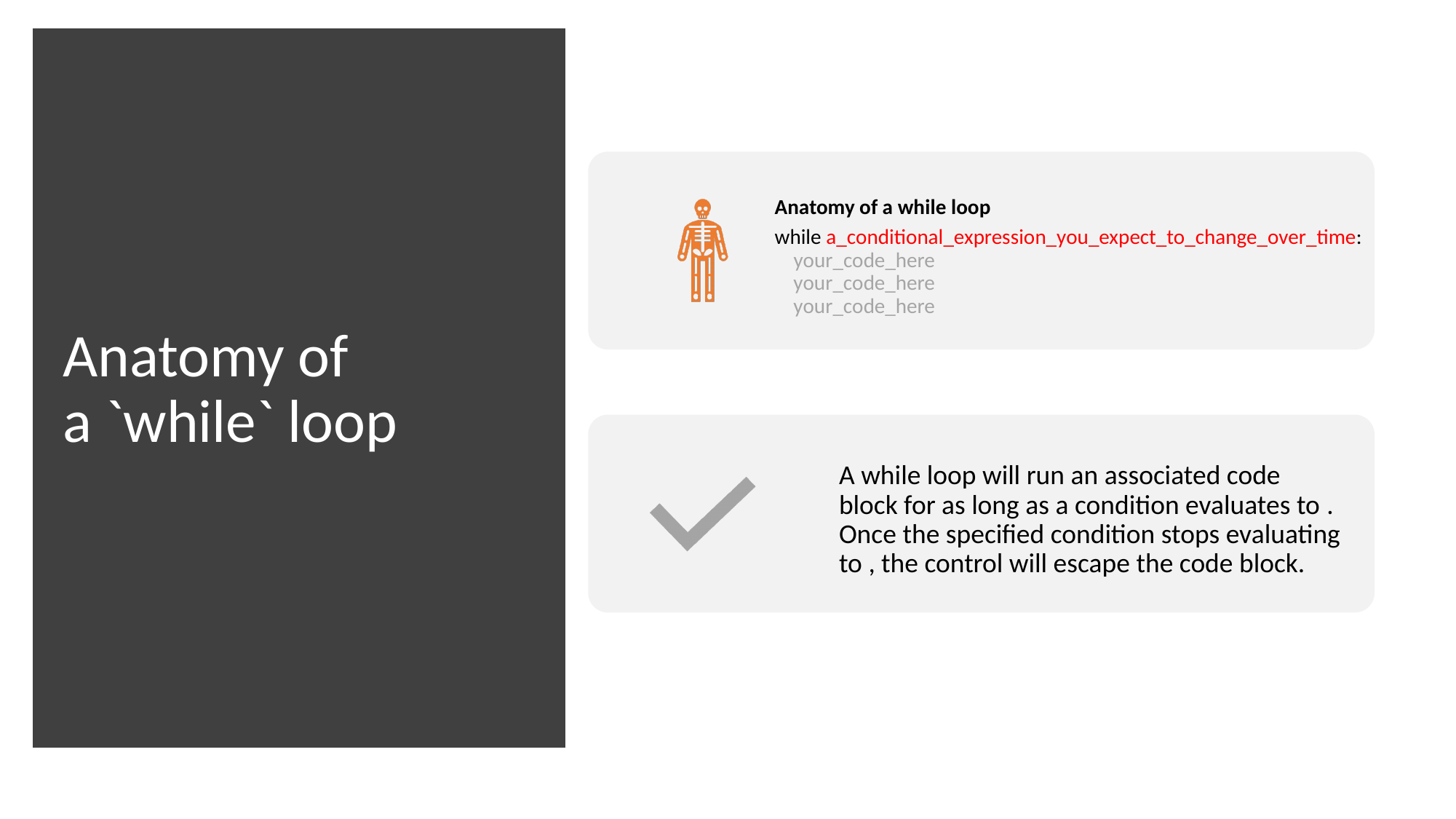

Anatomy of a while loop
while a_conditional_expression_you_expect_to_change_over_time:
    your_code_here
    your_code_here
    your_code_here
A while loop will run an associated code block for as long as a condition evaluates to . Once the specified condition stops evaluating to , the control will escape the code block.
# Anatomy of a `while` loop